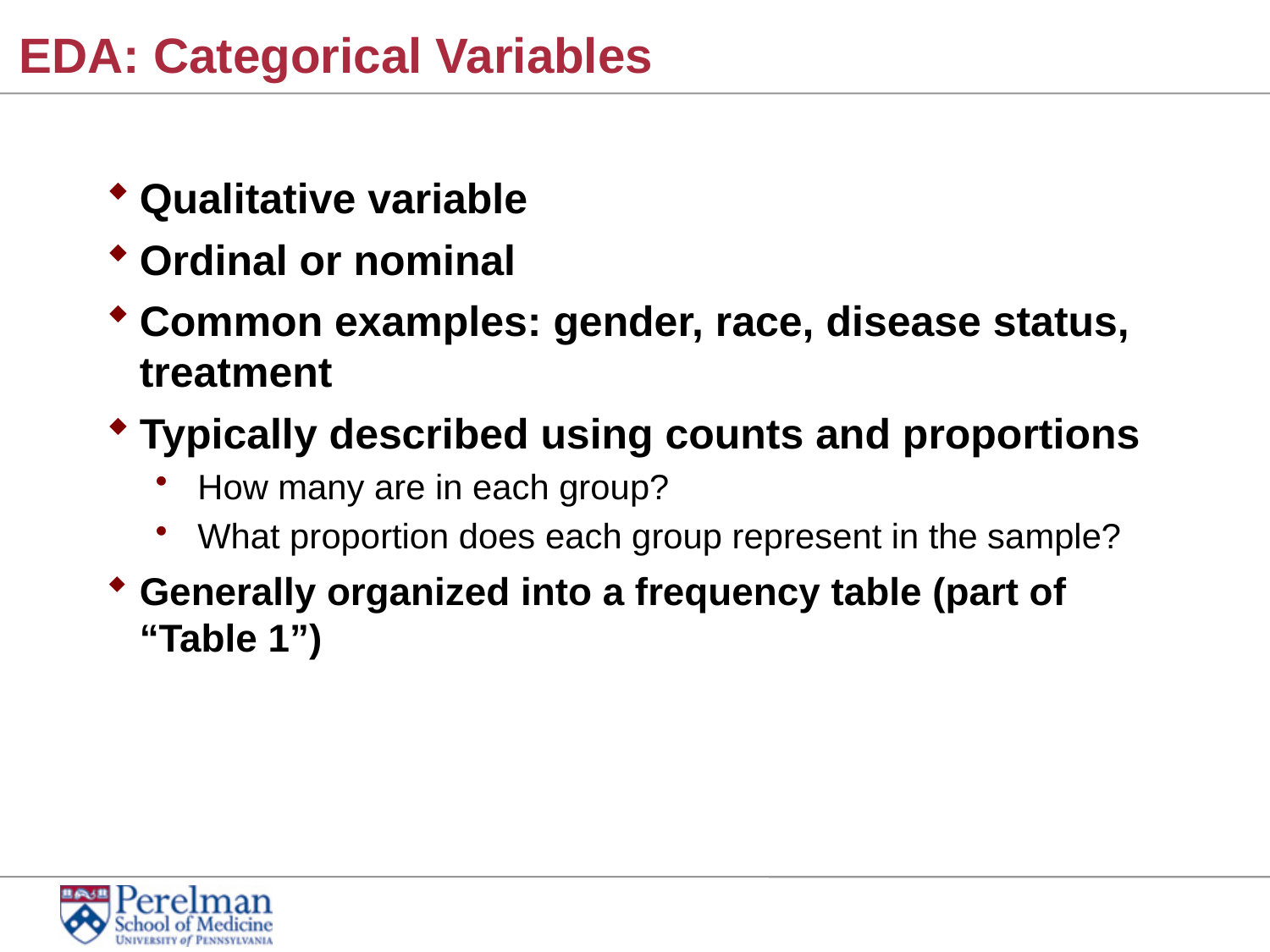

# EDA: Categorical Variables
Qualitative variable
Ordinal or nominal
Common examples: gender, race, disease status, treatment
Typically described using counts and proportions
How many are in each group?
What proportion does each group represent in the sample?
Generally organized into a frequency table (part of “Table 1”)